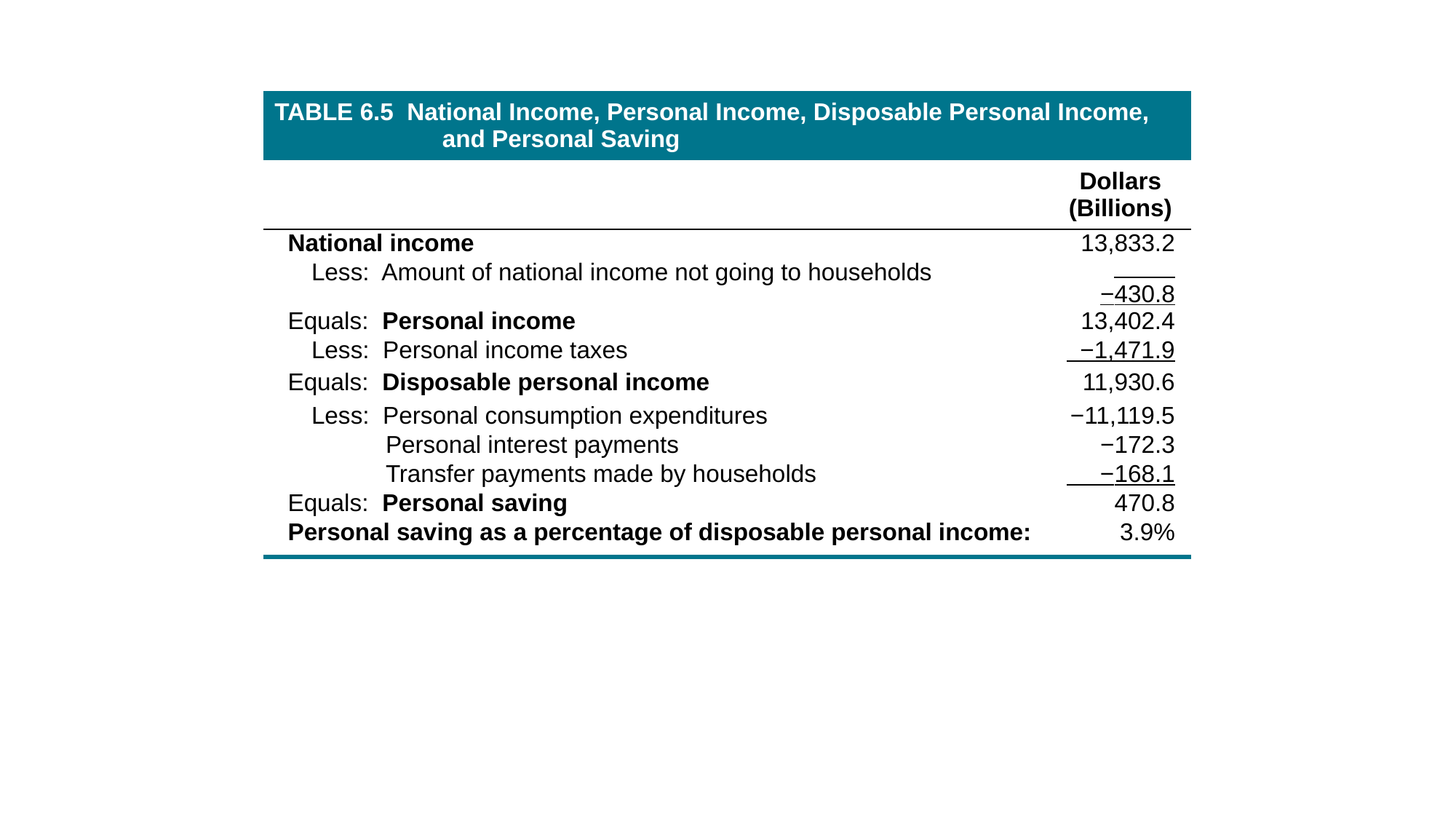

| TABLE 6.5 National Income, Personal Income, Disposable Personal Income, and Personal Saving |  |  |  |  |
| --- | --- | --- | --- | --- |
|  |  |  |  | Dollars (Billions) |
|  | National income |  |  | 13,833.2 |
|  |  | Less: Amount of national income not going to households |  | −430.8 |
|  | Equals: Personal income |  |  | 13,402.4 |
|  |  | Less: Personal income taxes |  | −1,471.9 |
|  | Equals: Disposable personal income |  |  | 11,930.6 |
|  |  | Less: Personal consumption expenditures |  | −11,119.5 |
|  |  | Personal interest payments |  | −172.3 |
|  |  | Transfer payments made by households |  | −168.1 |
|  | Equals: Personal saving |  |  | 470.8 |
|  | Personal saving as a percentage of disposable personal income: |  |  | 3.9% |